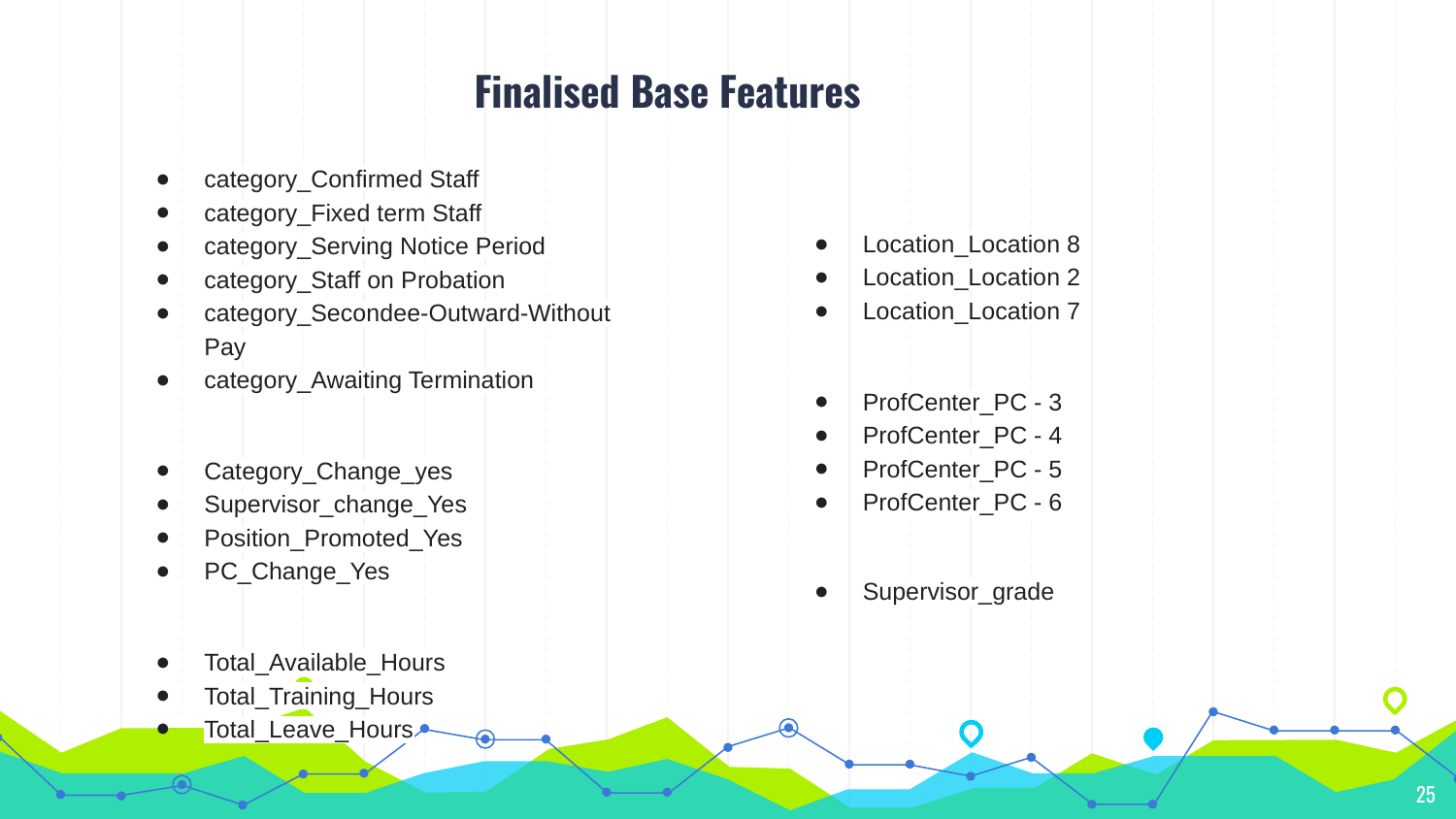

# Finalised Base Features
category_Confirmed Staff
category_Fixed term Staff
category_Serving Notice Period
category_Staff on Probation
category_Secondee-Outward-Without Pay
category_Awaiting Termination

Category_Change_yes
Supervisor_change_Yes
Position_Promoted_Yes
PC_Change_Yes

Total_Available_Hours
Total_Training_Hours
Total_Leave_Hours

Location_Location 8
Location_Location 2
Location_Location 7

ProfCenter_PC - 3
ProfCenter_PC - 4
ProfCenter_PC - 5
ProfCenter_PC - 6

Supervisor_grade

25